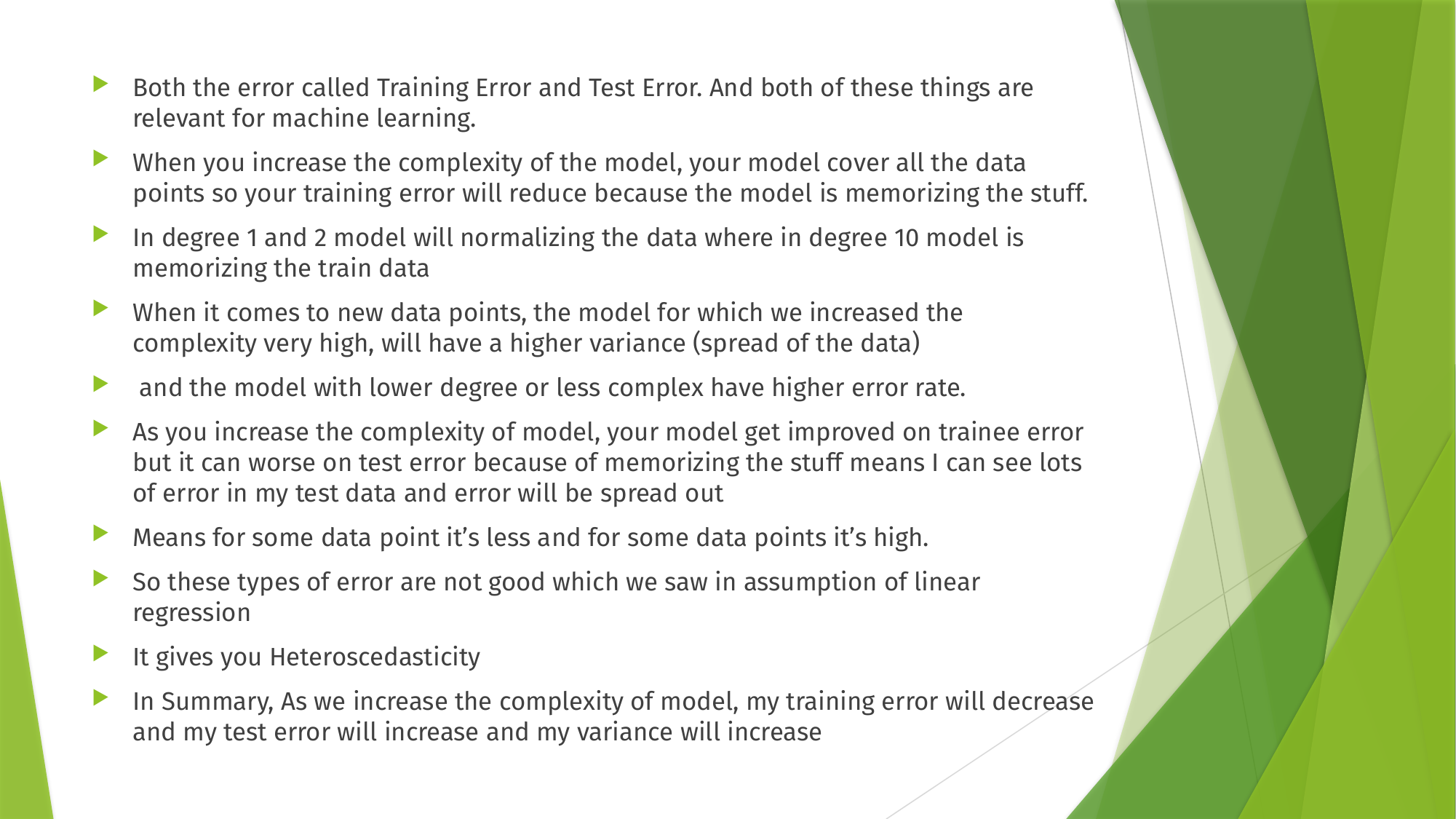

Both the error called Training Error and Test Error. And both of these things are relevant for machine learning.
When you increase the complexity of the model, your model cover all the data points so your training error will reduce because the model is memorizing the stuff.
In degree 1 and 2 model will normalizing the data where in degree 10 model is memorizing the train data
When it comes to new data points, the model for which we increased the complexity very high, will have a higher variance (spread of the data)
 and the model with lower degree or less complex have higher error rate.
As you increase the complexity of model, your model get improved on trainee error but it can worse on test error because of memorizing the stuff means I can see lots of error in my test data and error will be spread out
Means for some data point it’s less and for some data points it’s high.
So these types of error are not good which we saw in assumption of linear regression
It gives you Heteroscedasticity
In Summary, As we increase the complexity of model, my training error will decrease and my test error will increase and my variance will increase